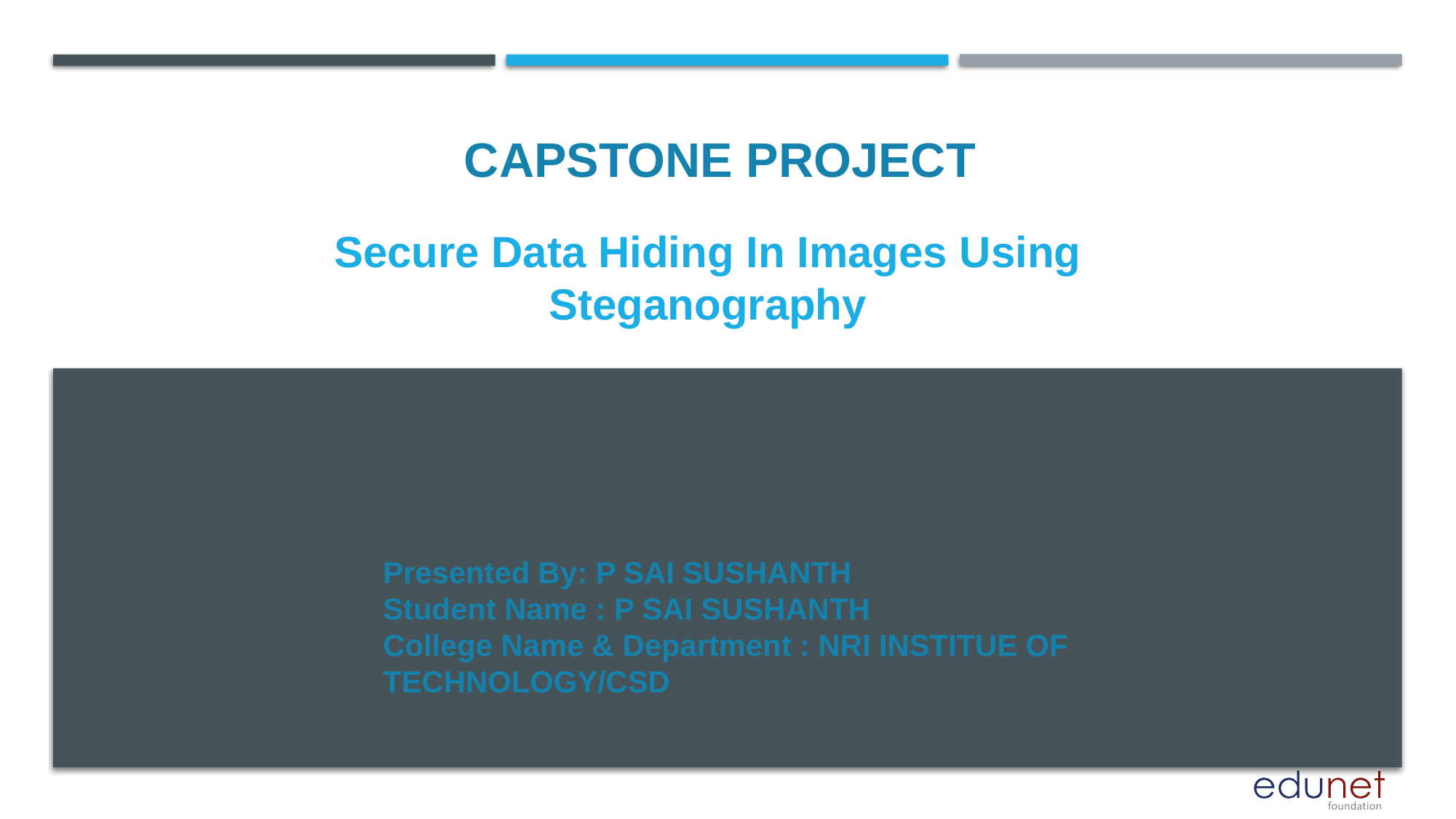

CAPSTONE PROJECT
# Secure Data Hiding In Images Using Steganography
Presented By: P SAI SUSHANTH
Student Name : P SAI SUSHANTH
College Name & Department : NRI INSTITUE OF TECHNOLOGY/CSD